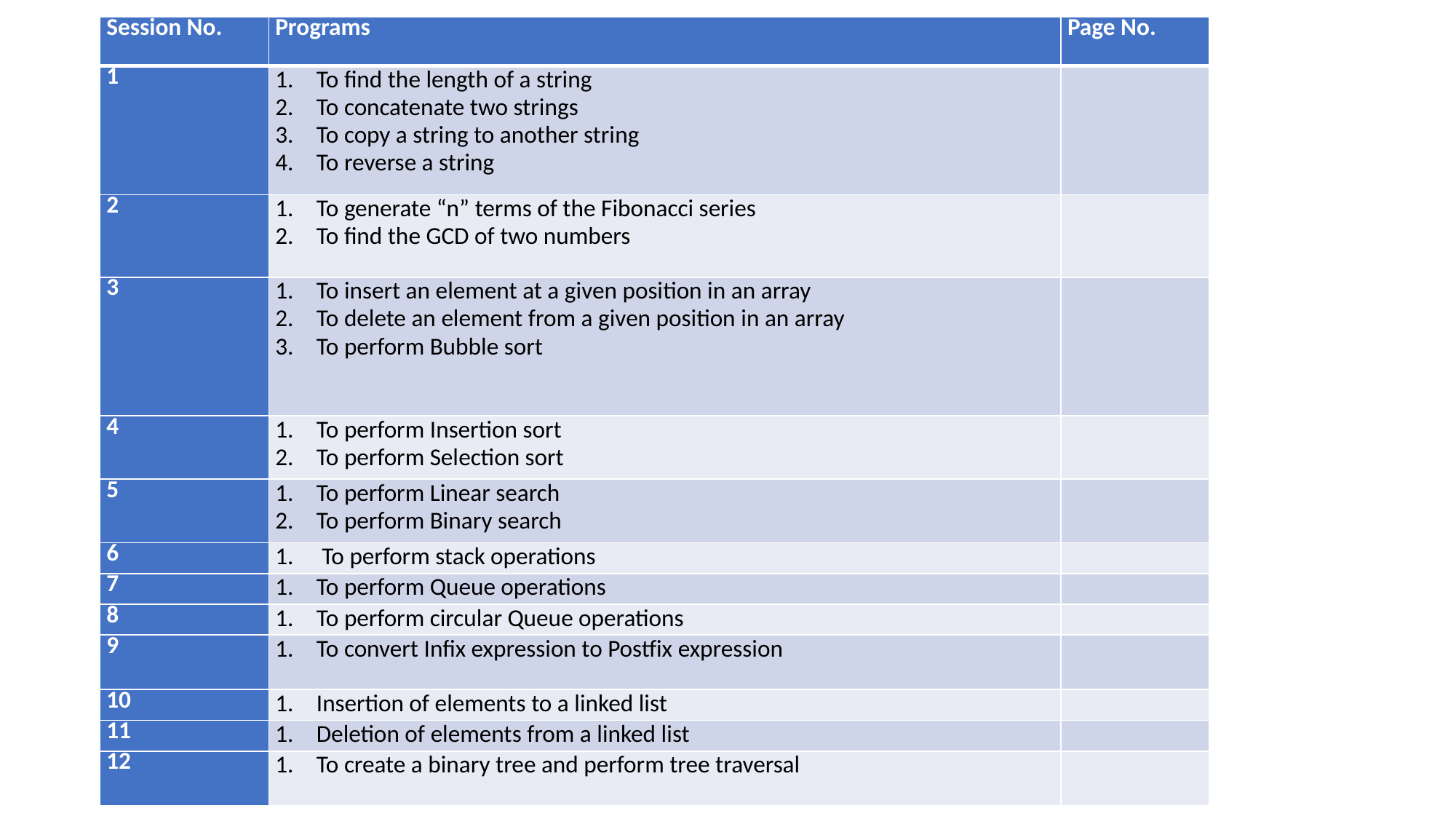

| Session No. | Programs | Page No. |
| --- | --- | --- |
| 1 | To find the length of a string To concatenate two strings To copy a string to another string To reverse a string |  |
| 2 | To generate “n” terms of the Fibonacci series To find the GCD of two numbers |  |
| 3 | To insert an element at a given position in an array To delete an element from a given position in an array To perform Bubble sort |  |
| 4 | To perform Insertion sort To perform Selection sort |  |
| 5 | To perform Linear search To perform Binary search |  |
| 6 | To perform stack operations |  |
| 7 | To perform Queue operations |  |
| 8 | To perform circular Queue operations |  |
| 9 | To convert Infix expression to Postfix expression |  |
| 10 | Insertion of elements to a linked list |  |
| 11 | Deletion of elements from a linked list |  |
| 12 | To create a binary tree and perform tree traversal |  |
#